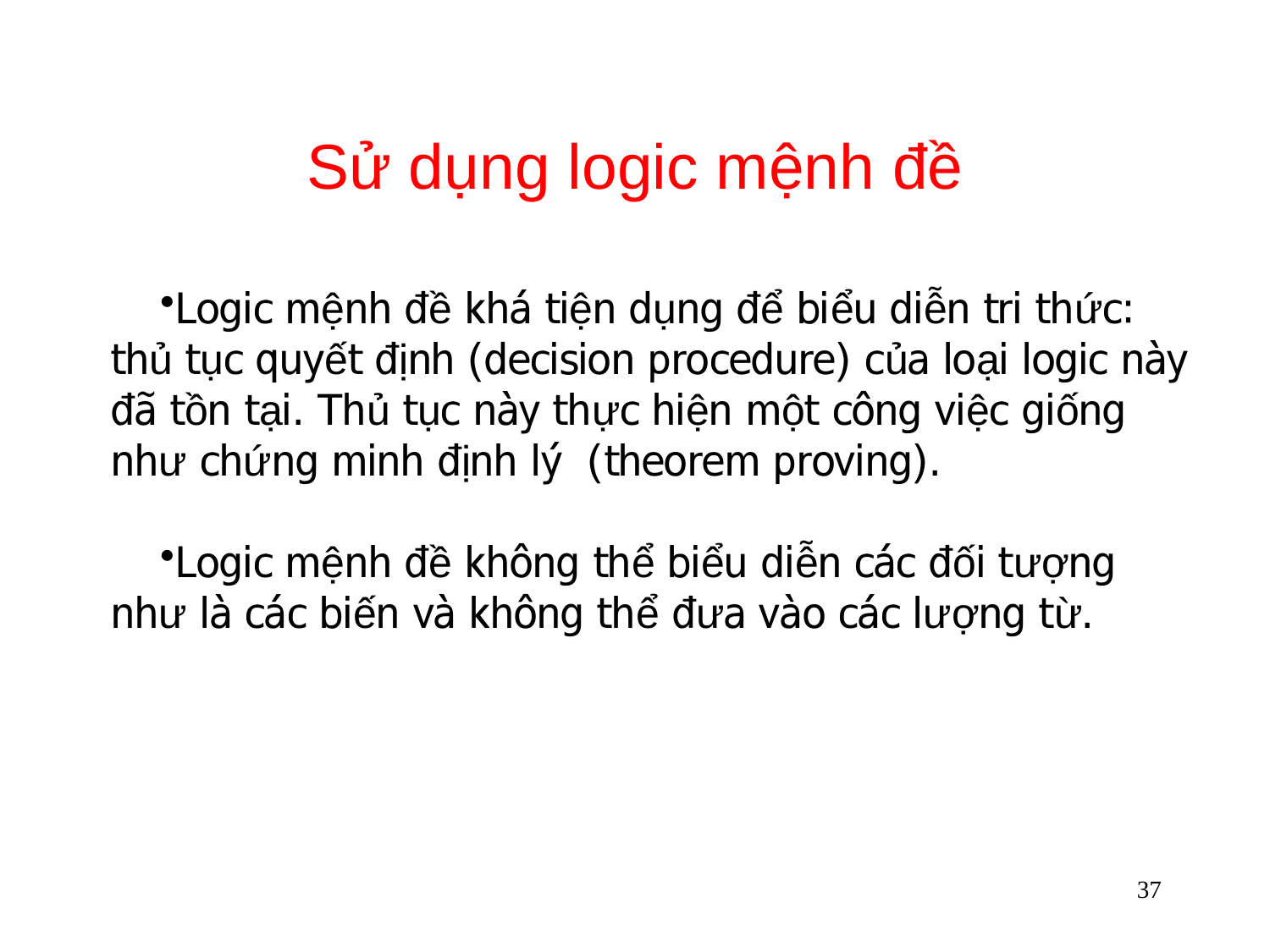

# Sử dụng logic mệnh đề
Logic mệnh đề khá tiện dụng để biểu diễn tri thức: thủ tục quyết định (decision procedure) của loại logic này đã tồn tại. Thủ tục này thực hiện một công việc giống như chứng minh định lý  (theorem proving).

Logic mệnh đề không thể biểu diễn các đối tượng như là các biến và không thể đưa vào các lượng từ.

37